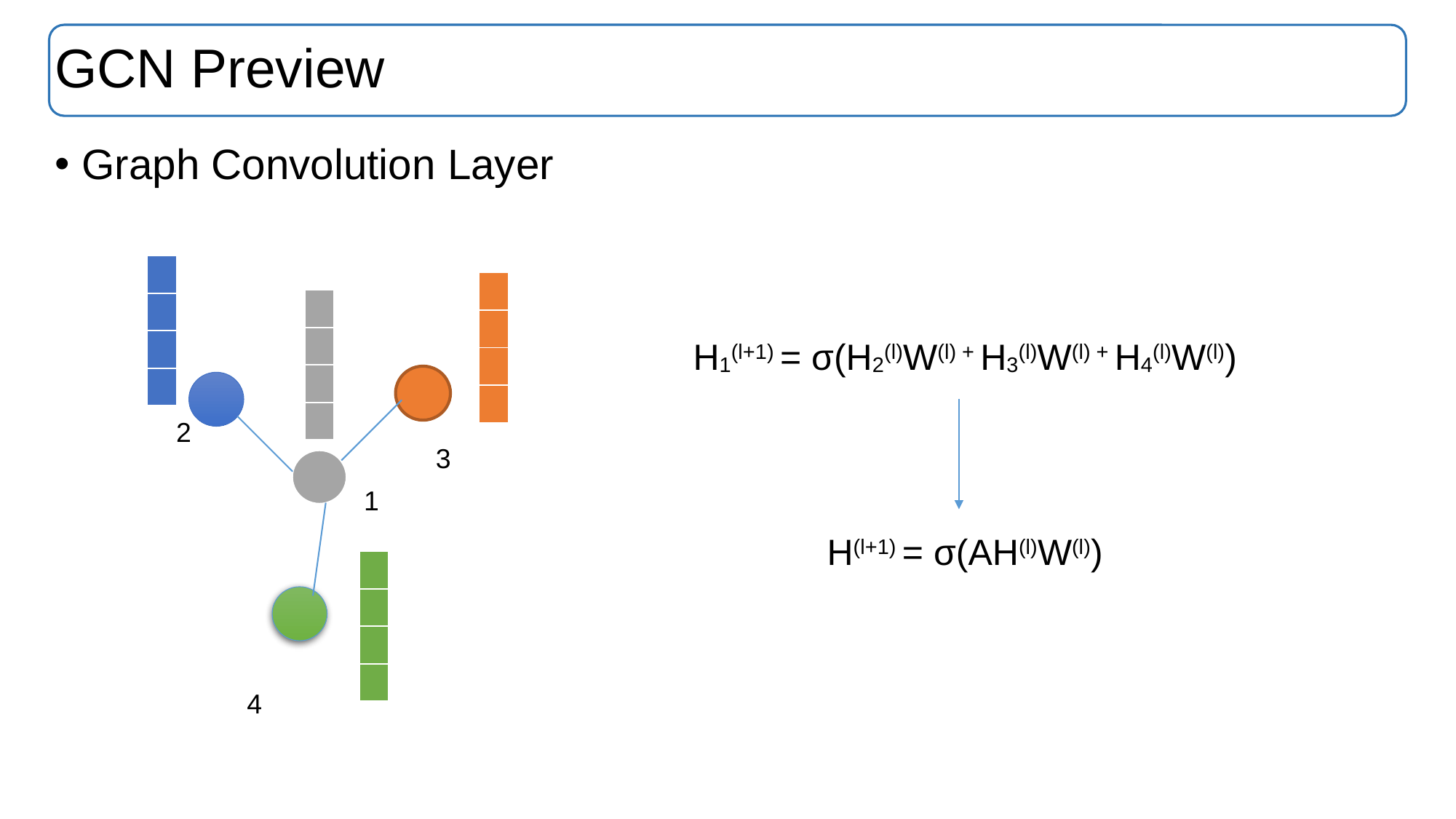

# GCN Preview
Graph Convolution Layer

|  |
| --- |
|  |
|  |
|  |
|  |
| --- |
|  |
|  |
|  |
|  |
| --- |
|  |
|  |
|  |
H1(l+1) = σ(H2(l)W(l) + H3(l)W(l) + H4(l)W(l))

2

3

1

H(l+1) = σ(AH(l)W(l))
|  |
| --- |
|  |
|  |
|  |

4
5